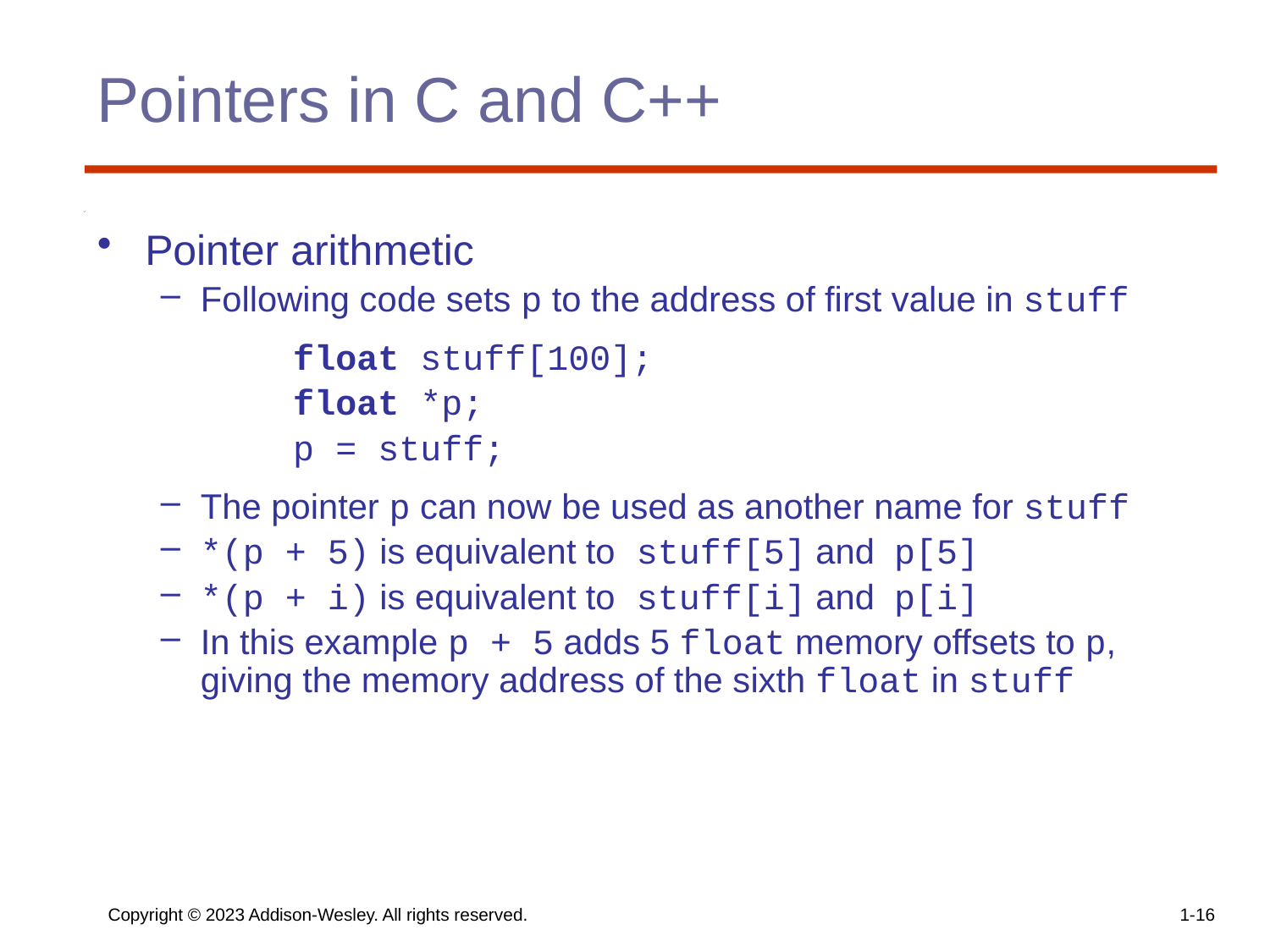

# Pointers in C and C++
Pointer arithmetic
Following code sets p to the address of first value in stuff

		 float stuff[100];
		 float *p;
		 p = stuff;

The pointer p can now be used as another name for stuff
*(p + 5) is equivalent to stuff[5] and  p[5]
*(p + i) is equivalent to stuff[i] and  p[i]
In this example p + 5 adds 5 float memory offsets to p, giving the memory address of the sixth float in stuff
Copyright © 2023 Addison-Wesley. All rights reserved.
1-16